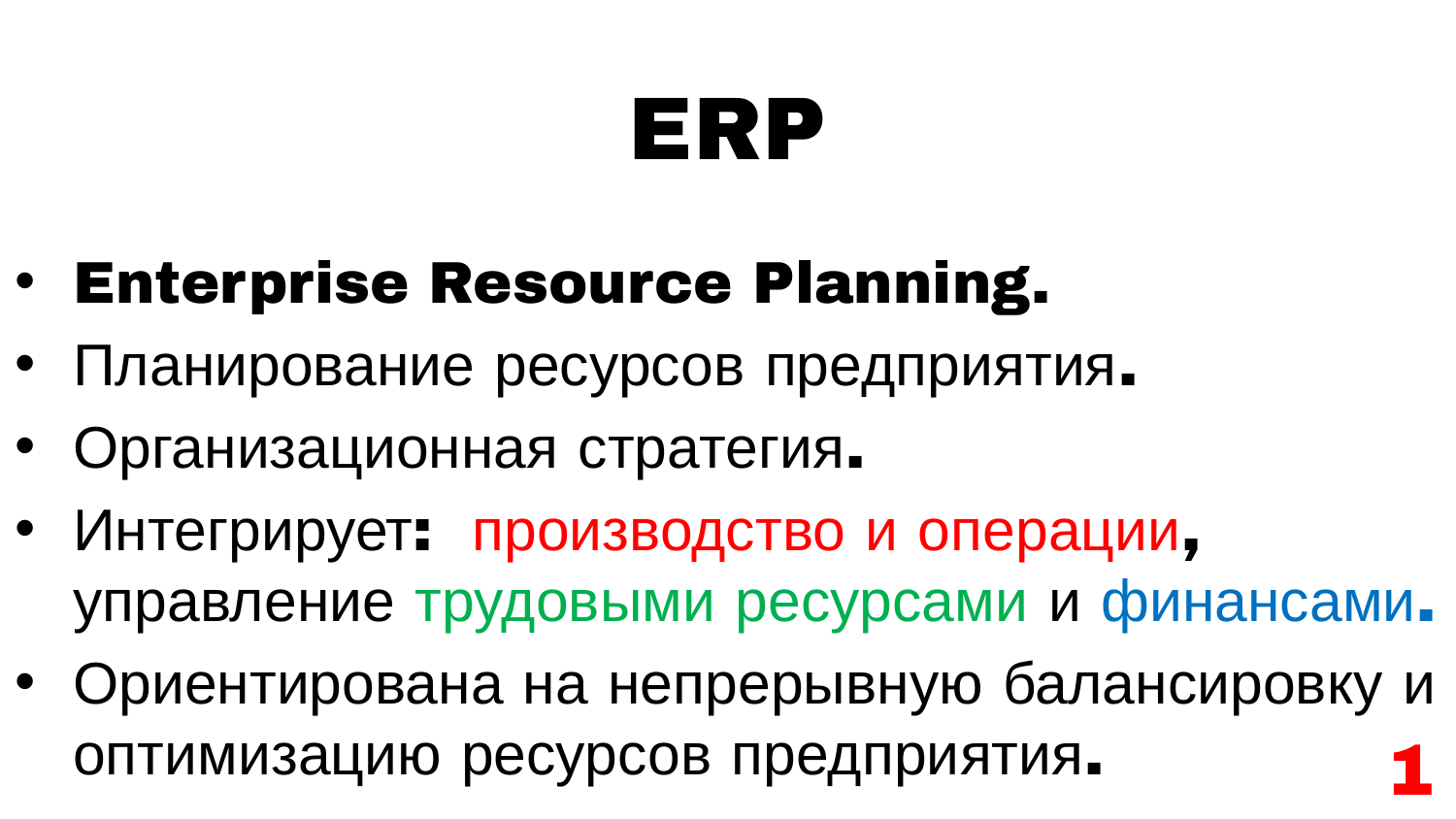

# ERP
Enterprise Resource Planning.
Планирование ресурсов предприятия.
Организационная стратегия.
Интегрирует:  производство и операции, управление трудовыми ресурсами и финансами.
Ориентирована на непрерывную балансировку и оптимизацию ресурсов предприятия.

1